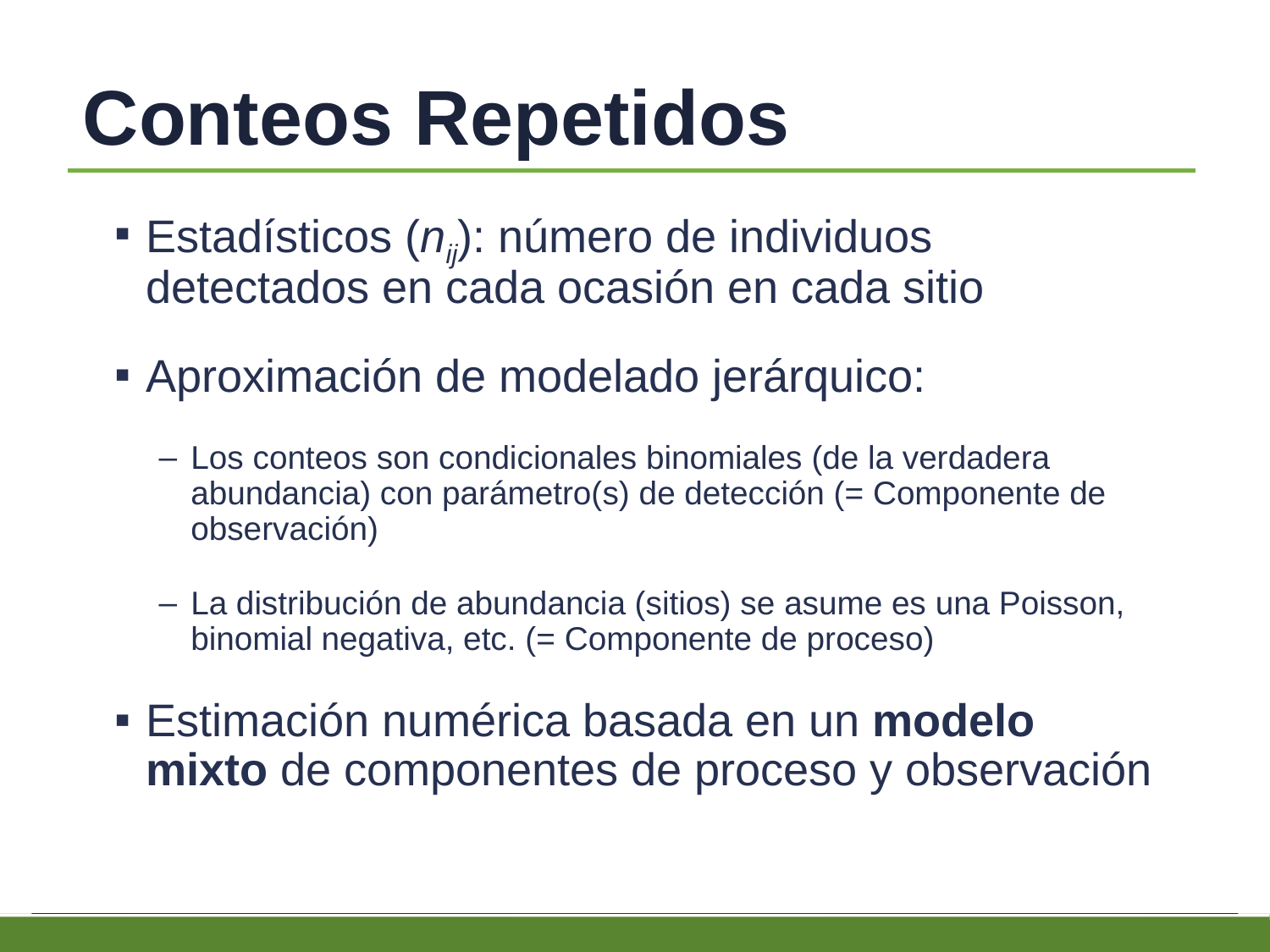

# Conteos Repetidos
Estadísticos (nij): número de individuos detectados en cada ocasión en cada sitio
Aproximación de modelado jerárquico:
Los conteos son condicionales binomiales (de la verdadera abundancia) con parámetro(s) de detección (= Componente de observación)
La distribución de abundancia (sitios) se asume es una Poisson, binomial negativa, etc. (= Componente de proceso)
Estimación numérica basada en un modelo mixto de componentes de proceso y observación